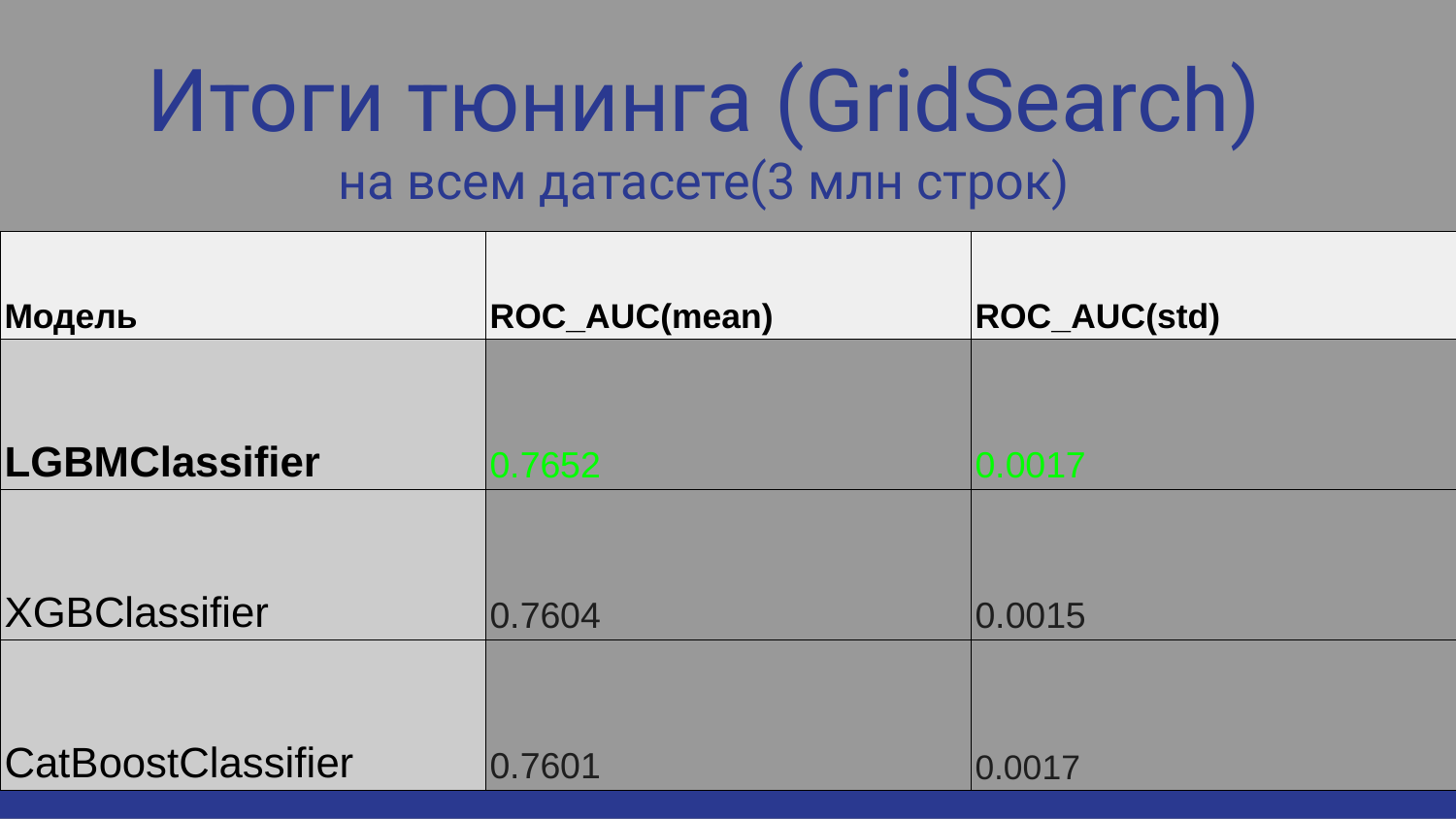

# Итоги тюнинга (GridSearch)
на всем датасете(3 млн строк)
| Модель | ROC\_AUC(mean) | ROC\_AUC(std) |
| --- | --- | --- |
| LGBMClassifier | 0.7652 | 0.0017 |
| XGBClassifier | 0.7604 | 0.0015 |
| CatBoostClassifier | 0.7601 | 0.0017 |